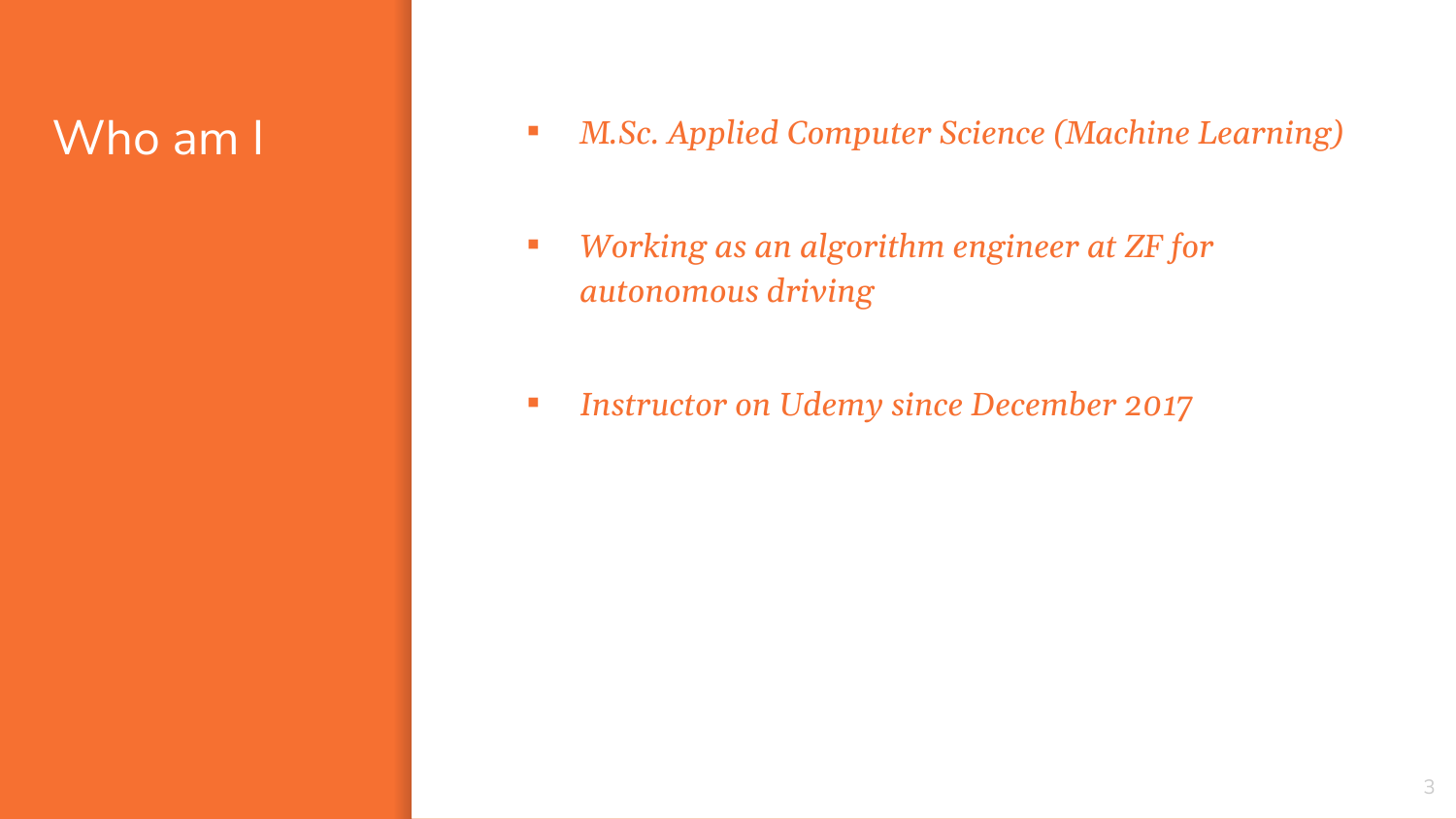

# Who am I
M.Sc. Applied Computer Science (Machine Learning)

Working as an algorithm engineer at ZF for autonomous driving

Instructor on Udemy since December 2017
3